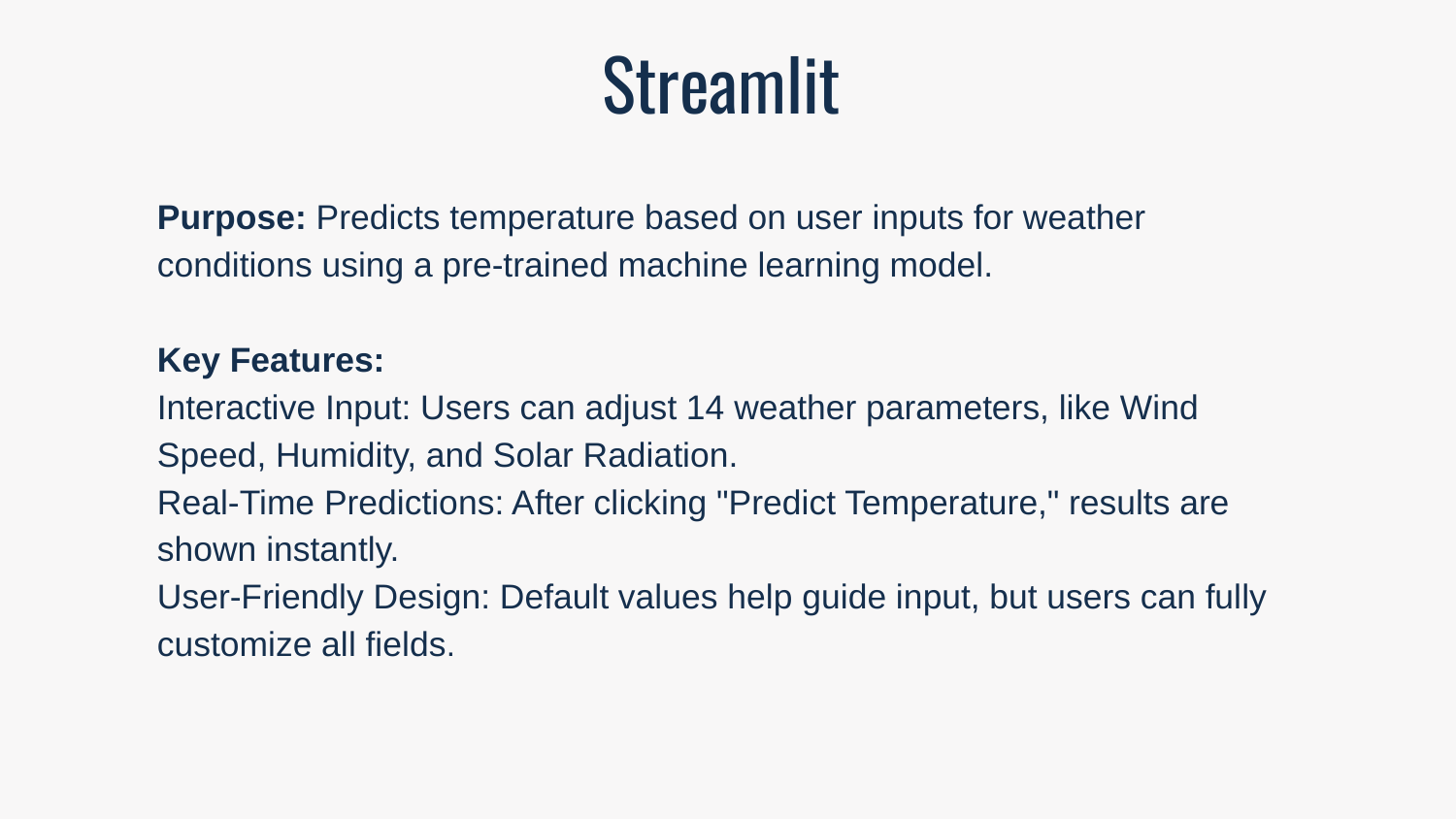

Streamlit
Purpose: Predicts temperature based on user inputs for weather conditions using a pre-trained machine learning model.

Key Features:
Interactive Input: Users can adjust 14 weather parameters, like Wind Speed, Humidity, and Solar Radiation.
Real-Time Predictions: After clicking "Predict Temperature," results are shown instantly.
User-Friendly Design: Default values help guide input, but users can fully customize all fields.